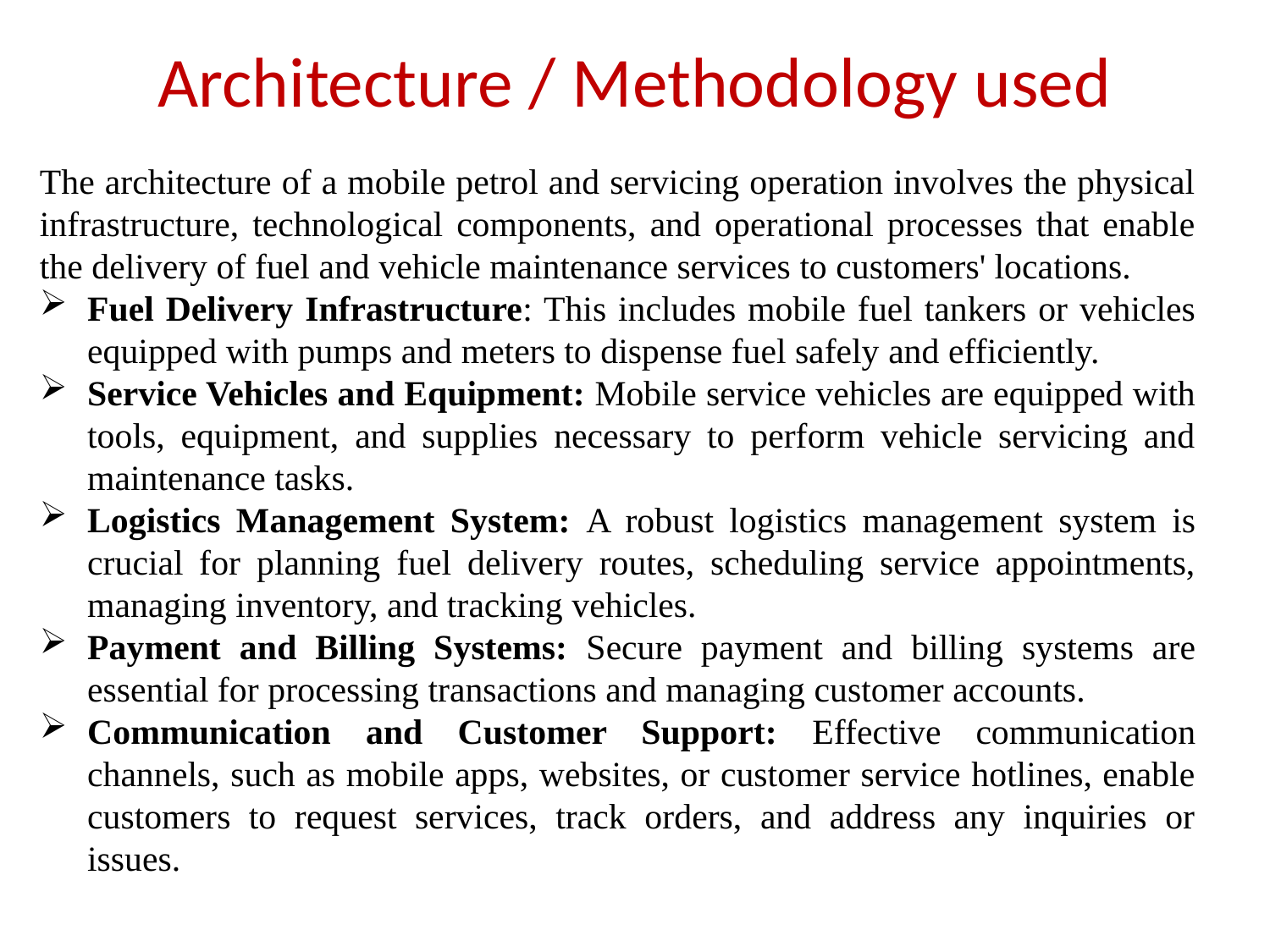

# Architecture / Methodology used
The architecture of a mobile petrol and servicing operation involves the physical infrastructure, technological components, and operational processes that enable the delivery of fuel and vehicle maintenance services to customers' locations.
Fuel Delivery Infrastructure: This includes mobile fuel tankers or vehicles equipped with pumps and meters to dispense fuel safely and efficiently.
Service Vehicles and Equipment: Mobile service vehicles are equipped with tools, equipment, and supplies necessary to perform vehicle servicing and maintenance tasks.
Logistics Management System: A robust logistics management system is crucial for planning fuel delivery routes, scheduling service appointments, managing inventory, and tracking vehicles.
Payment and Billing Systems: Secure payment and billing systems are essential for processing transactions and managing customer accounts.
Communication and Customer Support: Effective communication channels, such as mobile apps, websites, or customer service hotlines, enable customers to request services, track orders, and address any inquiries or issues.